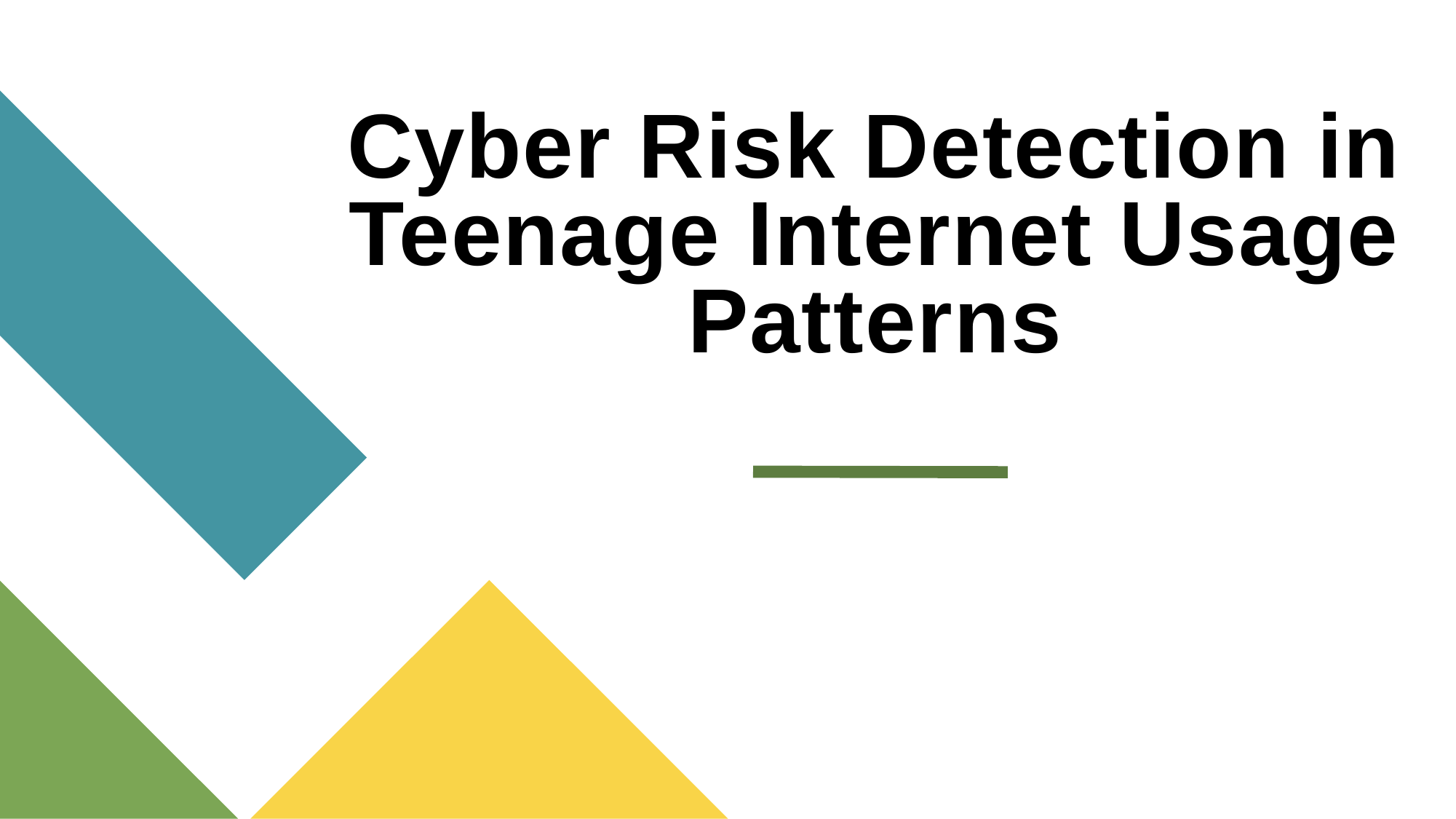

# Cyber Risk Detection in Teenage Internet Usage Patterns